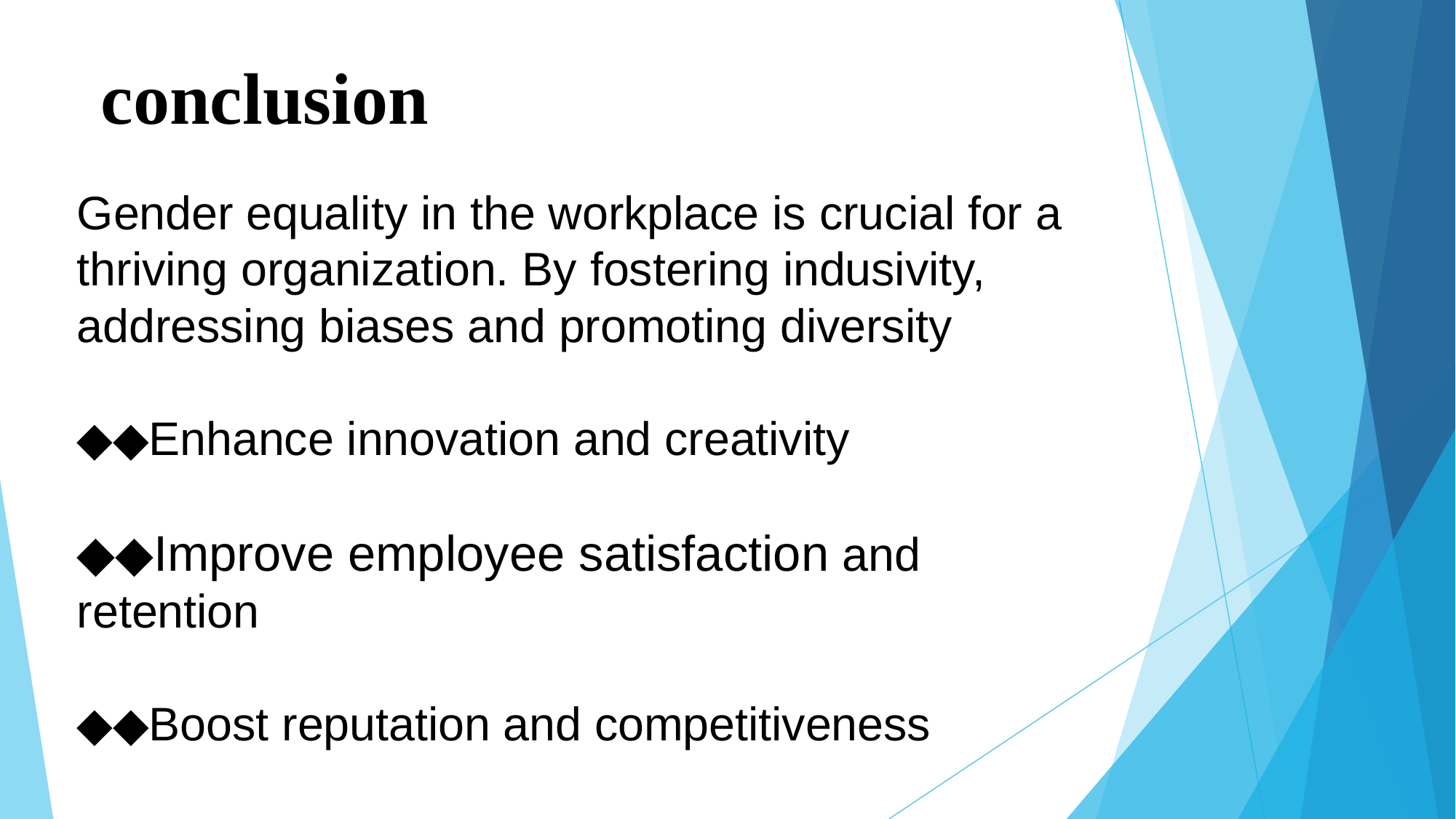

# conclusion
Gender equality in the workplace is crucial for a thriving organization. By fostering indusivity, addressing biases and promoting diversity

◆◆Enhance innovation and creativity

◆◆Improve employee satisfaction and retention

◆◆Boost reputation and competitiveness

◆◆Ensure fair treatment and opportunities